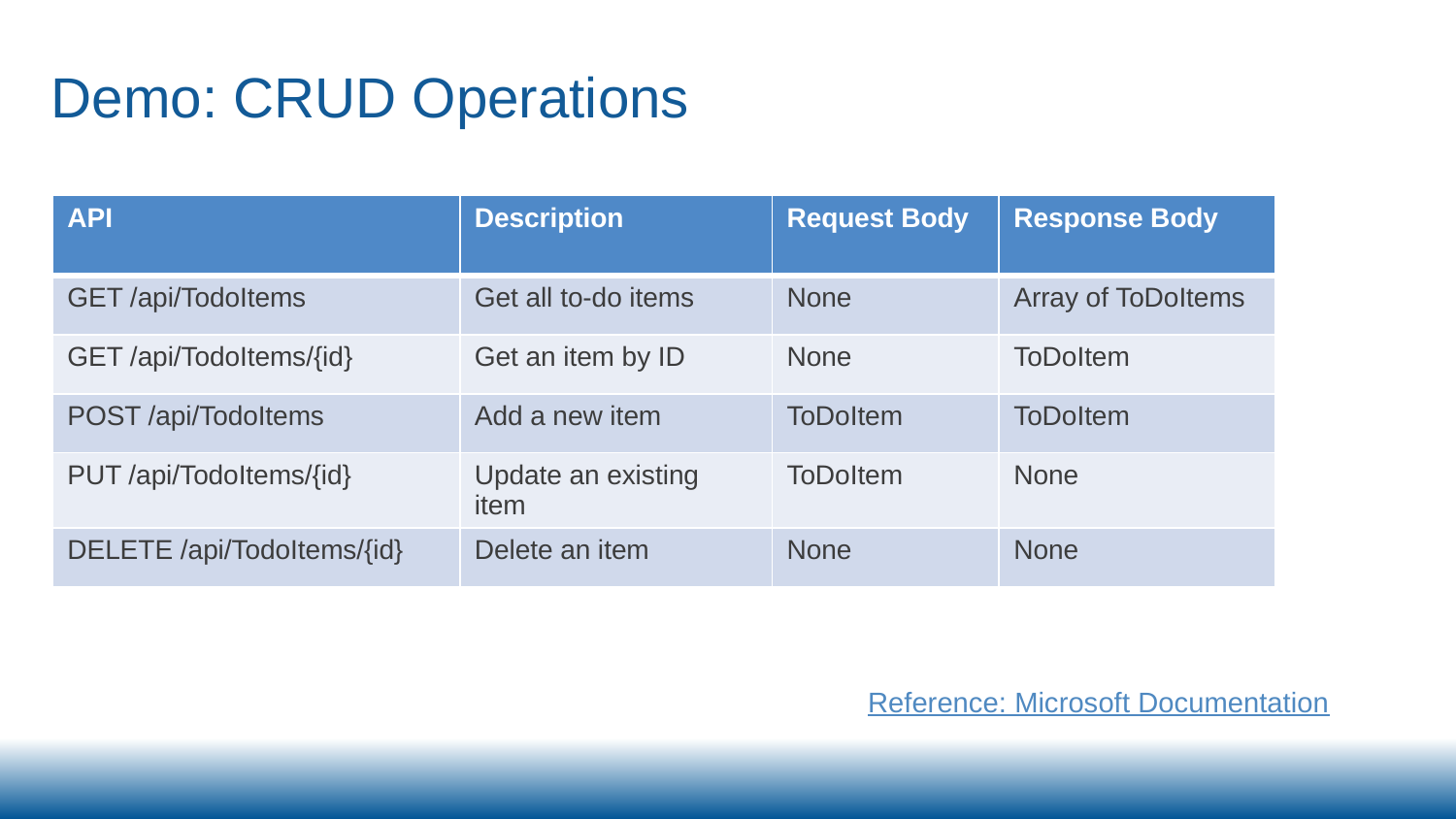

# Demo: CRUD Operations
| API | Description | Request Body | Response Body |
| --- | --- | --- | --- |
| GET /api/TodoItems | Get all to-do items | None | Array of ToDoItems |
| GET /api/TodoItems/{id} | Get an item by ID | None | ToDoItem |
| POST /api/TodoItems | Add a new item | ToDoItem | ToDoItem |
| PUT /api/TodoItems/{id} | Update an existing item | ToDoItem | None |
| DELETE /api/TodoItems/{id} | Delete an item | None | None |
Reference: Microsoft Documentation